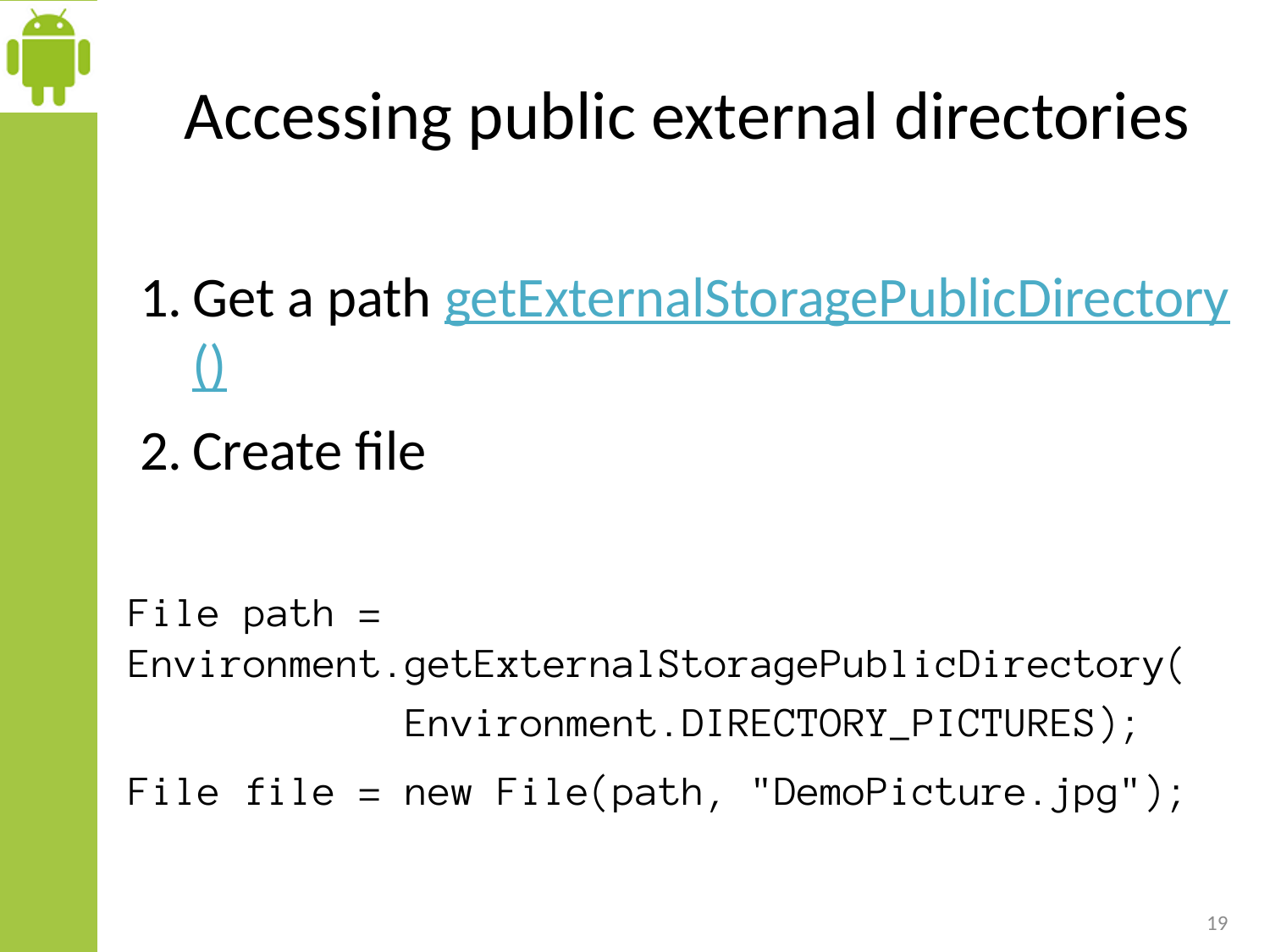

# Accessing public external directories
Get a path getExternalStoragePublicDirectory()
Create file

File path = Environment.getExternalStoragePublicDirectory(
            Environment.DIRECTORY_PICTURES);
File file = new File(path, "DemoPicture.jpg");

19